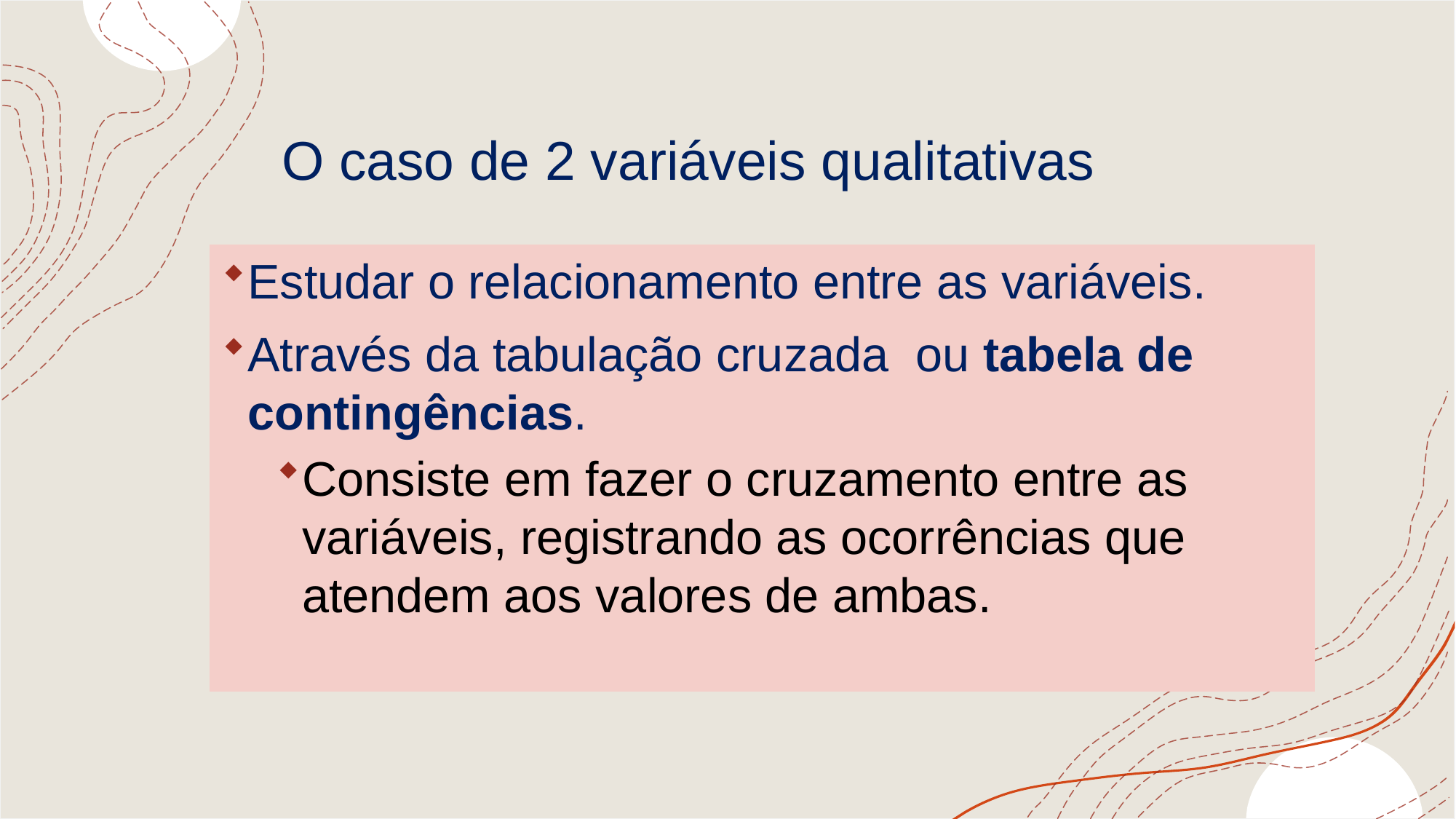

O caso de 2 variáveis qualitativas
Estudar o relacionamento entre as variáveis.
Através da tabulação cruzada  ou tabela de contingências.
Consiste em fazer o cruzamento entre as variáveis, registrando as ocorrências que atendem aos valores de ambas.